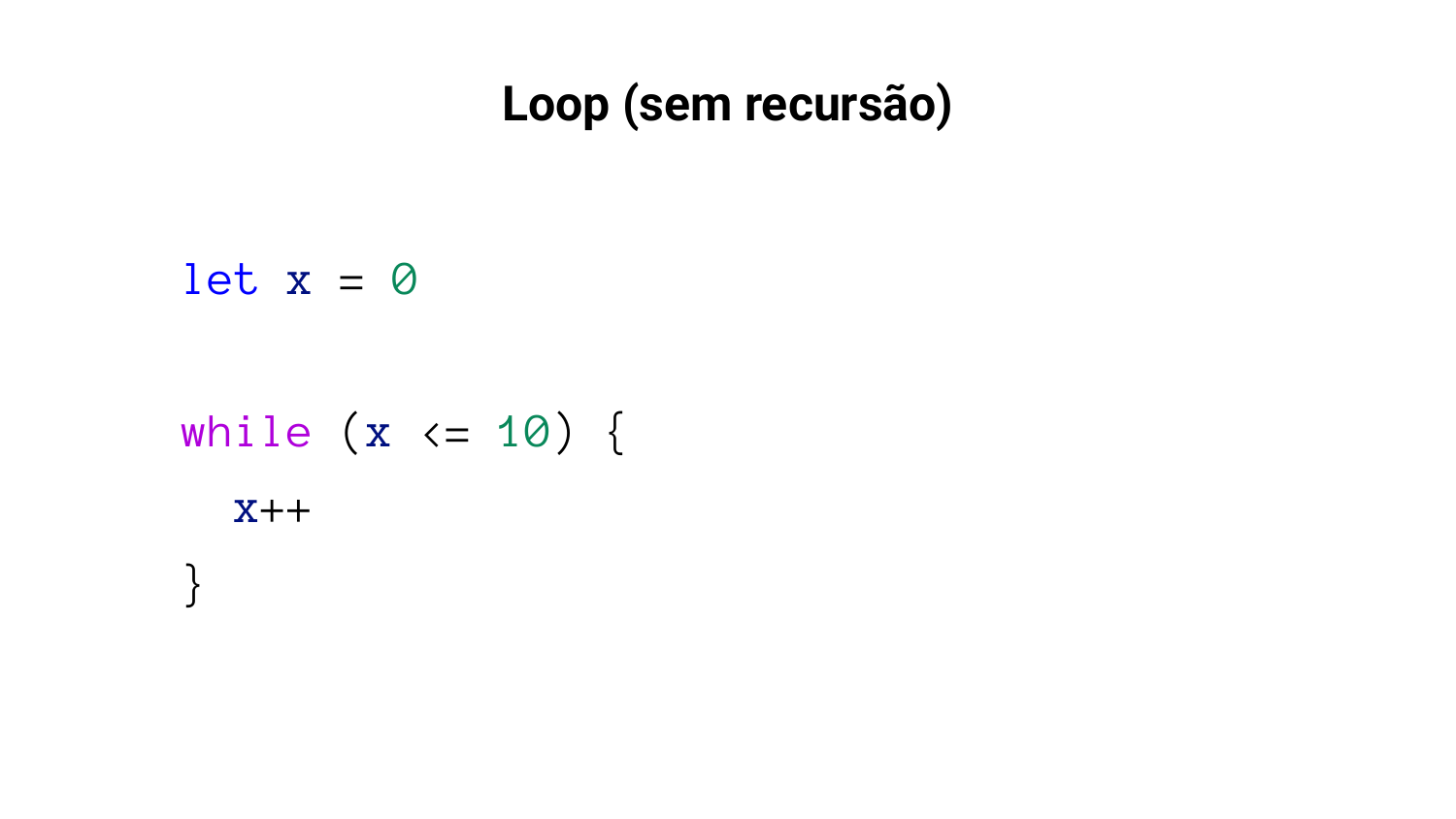

Loop (sem recursão)
let x = 0

while (x <= 10) {
  x++
}